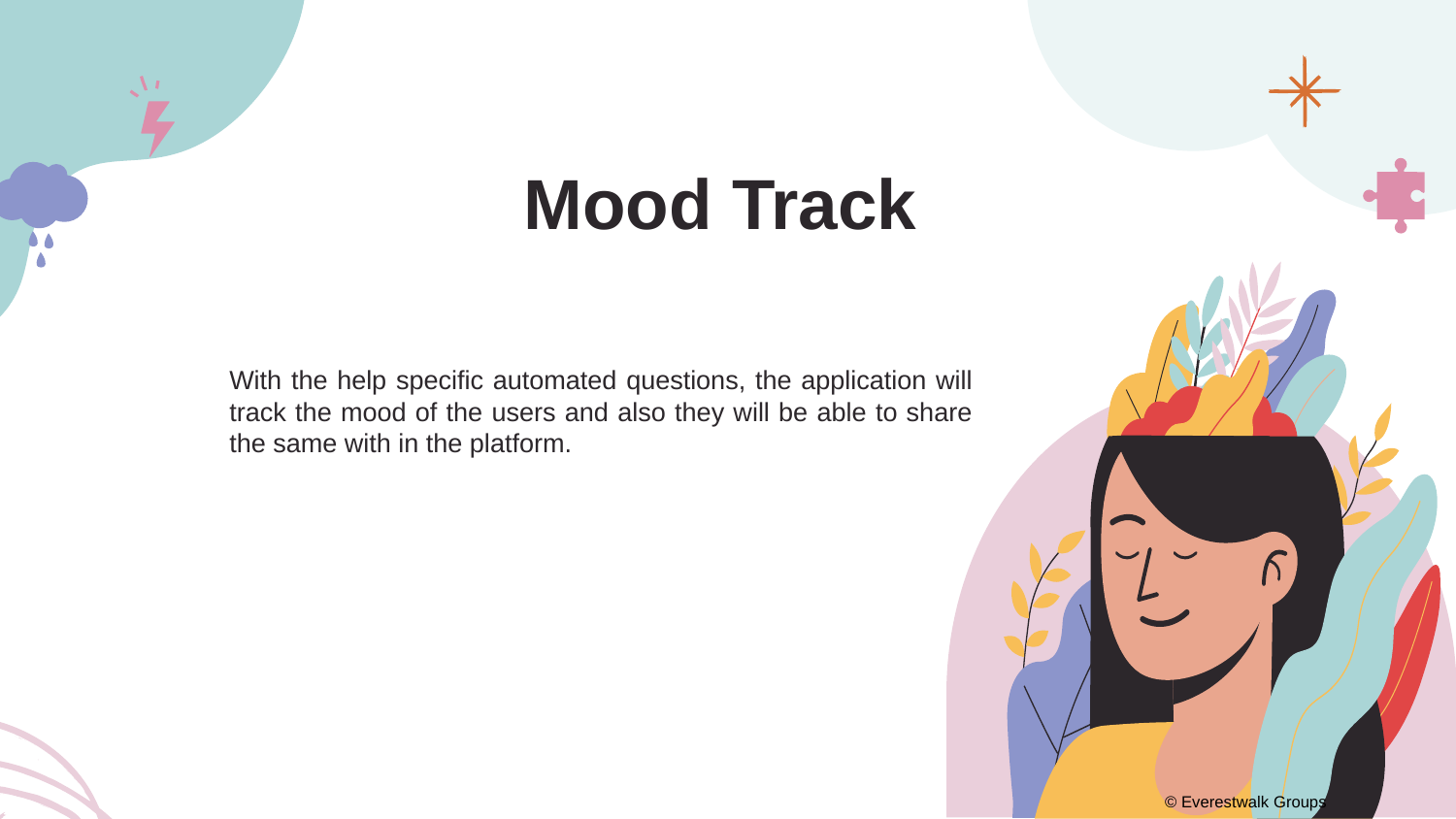

# Mood Track

With the help specific automated questions, the application will track the mood of the users and also they will be able to share the same with in the platform.
© Everestwalk Groups